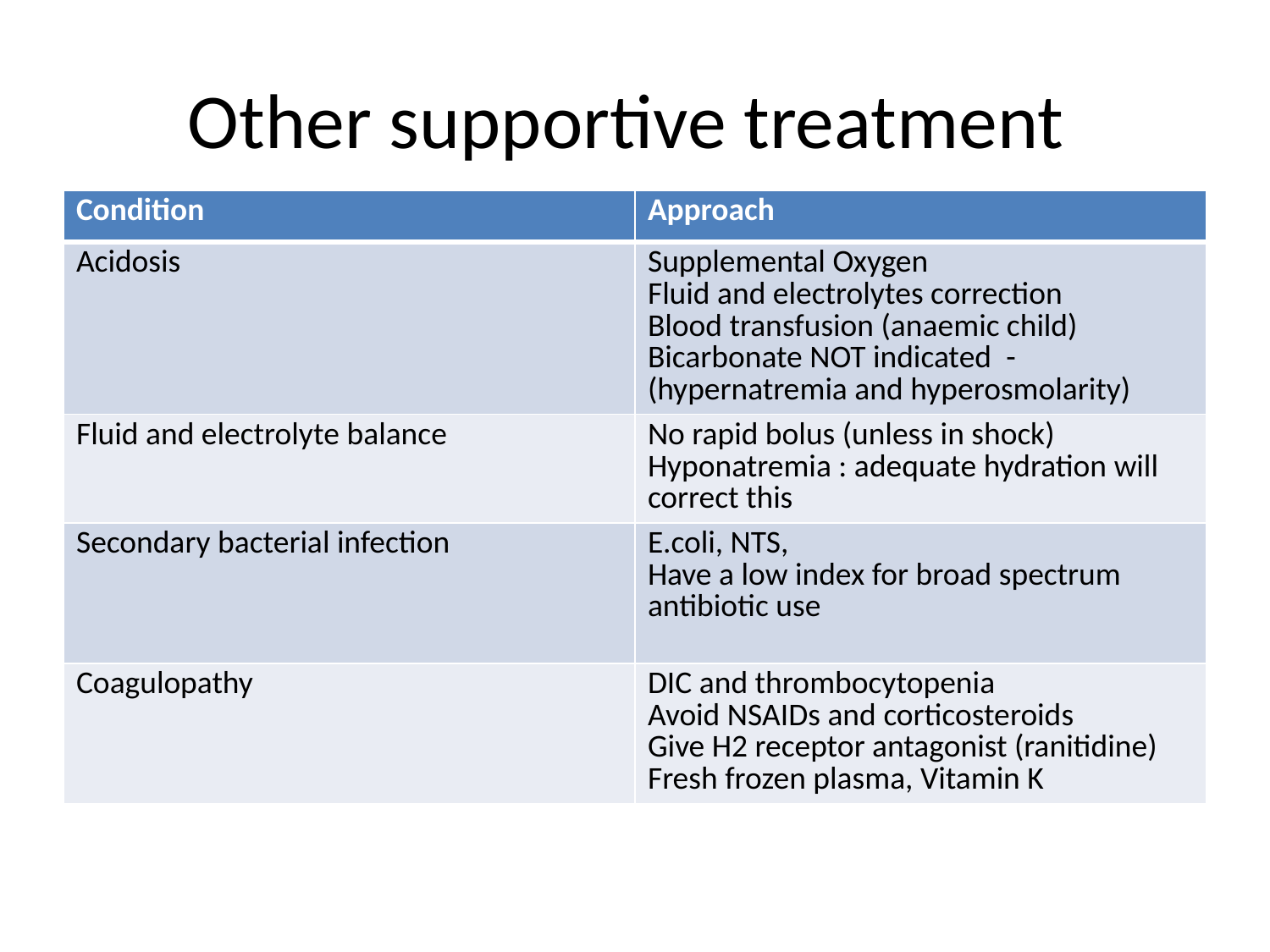

# Other supportive treatment
| Condition | Approach |
| --- | --- |
| Acidosis | Supplemental Oxygen Fluid and electrolytes correction Blood transfusion (anaemic child) Bicarbonate NOT indicated -(hypernatremia and hyperosmolarity) |
| Fluid and electrolyte balance | No rapid bolus (unless in shock) Hyponatremia : adequate hydration will correct this |
| Secondary bacterial infection | E.coli, NTS, Have a low index for broad spectrum antibiotic use |
| Coagulopathy | DIC and thrombocytopenia Avoid NSAIDs and corticosteroids Give H2 receptor antagonist (ranitidine) Fresh frozen plasma, Vitamin K |